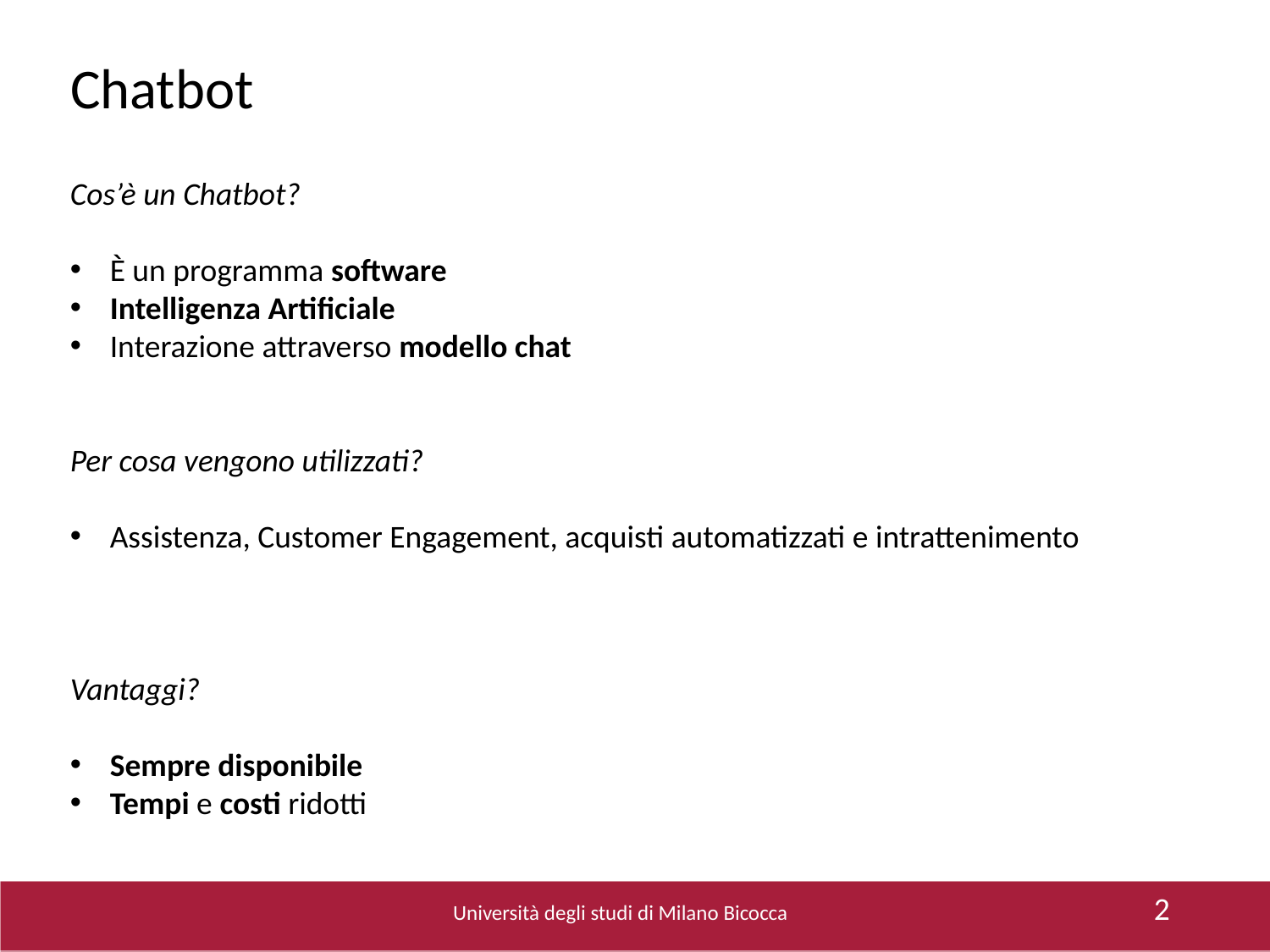

# Chatbot
Cos’è un Chatbot?

È un programma software
Intelligenza Artificiale
Interazione attraverso modello chat

Per cosa vengono utilizzati?

Assistenza, Customer Engagement, acquisti automatizzati e intrattenimento

Vantaggi?

Sempre disponibile
Tempi e costi ridotti
2
Università degli studi di Milano Bicocca